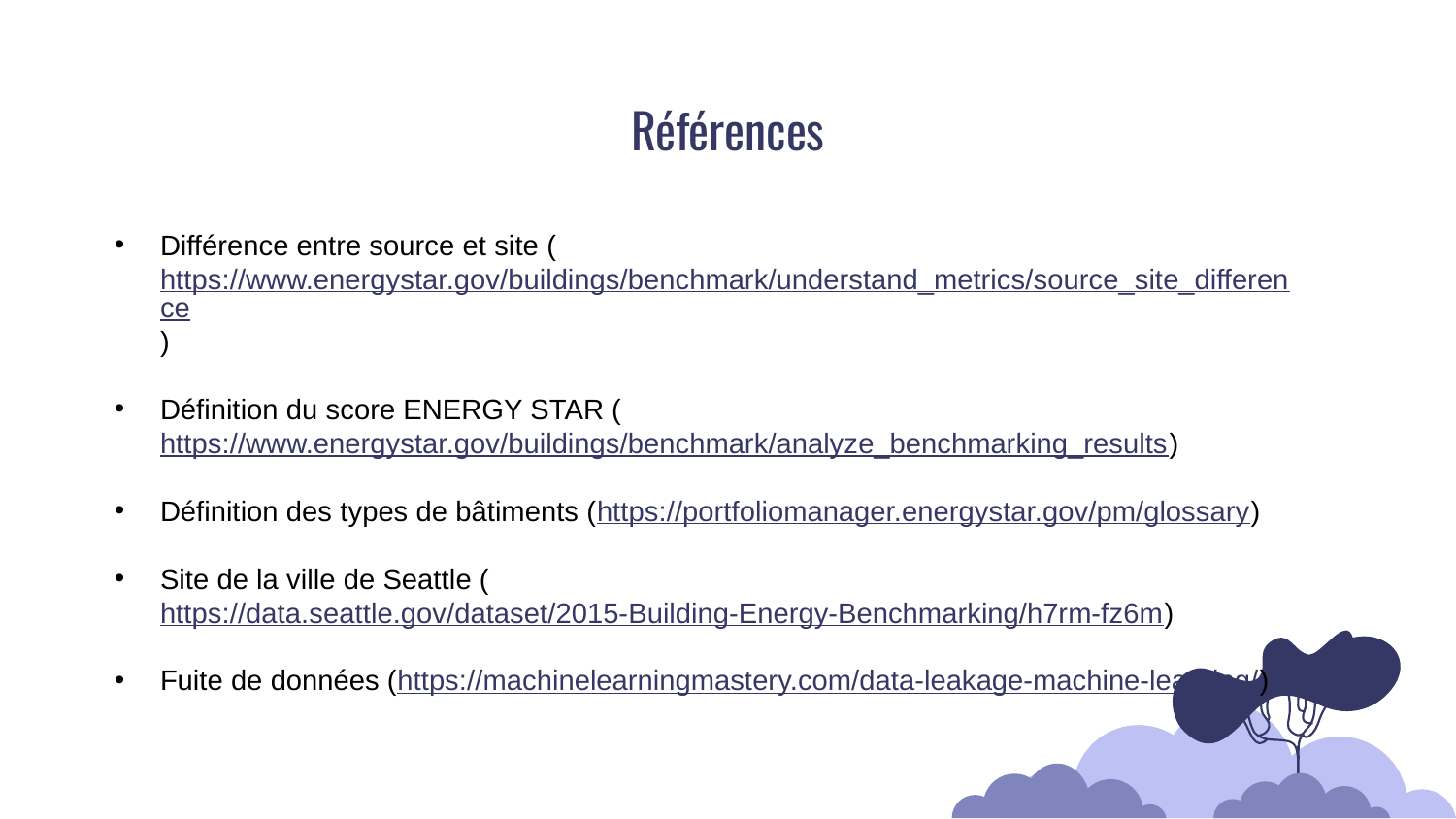

# Références
Différence entre source et site (https://www.energystar.gov/buildings/benchmark/understand_metrics/source_site_difference)

Définition du score ENERGY STAR (https://www.energystar.gov/buildings/benchmark/analyze_benchmarking_results)

Définition des types de bâtiments (https://portfoliomanager.energystar.gov/pm/glossary)

Site de la ville de Seattle (https://data.seattle.gov/dataset/2015-Building-Energy-Benchmarking/h7rm-fz6m)

Fuite de données (https://machinelearningmastery.com/data-leakage-machine-learning/)